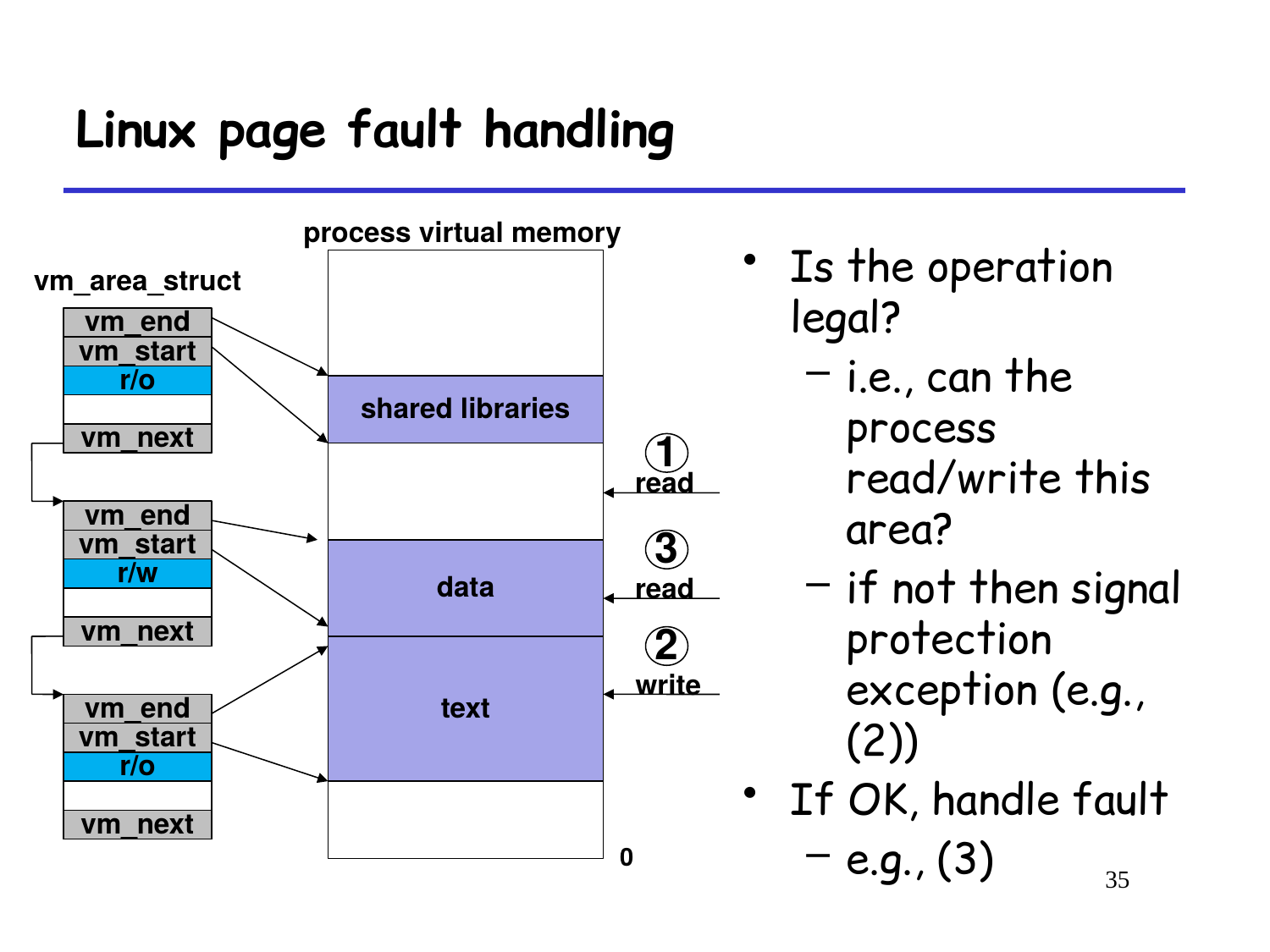

Linux page fault handling
process virtual memory

vm_area_struct
vm_end

vm_start
r/o
vm_next

shared libraries
1

read

vm_end

vm_start
r/w
vm_next

3
data

read

2

text

write

vm_end

vm_start
r/o
vm_next

0
Is the operation legal?
i.e., can the process read/write this area?
if not then signal protection exception (e.g., (2))
If OK, handle fault
e.g., (3)
# 35